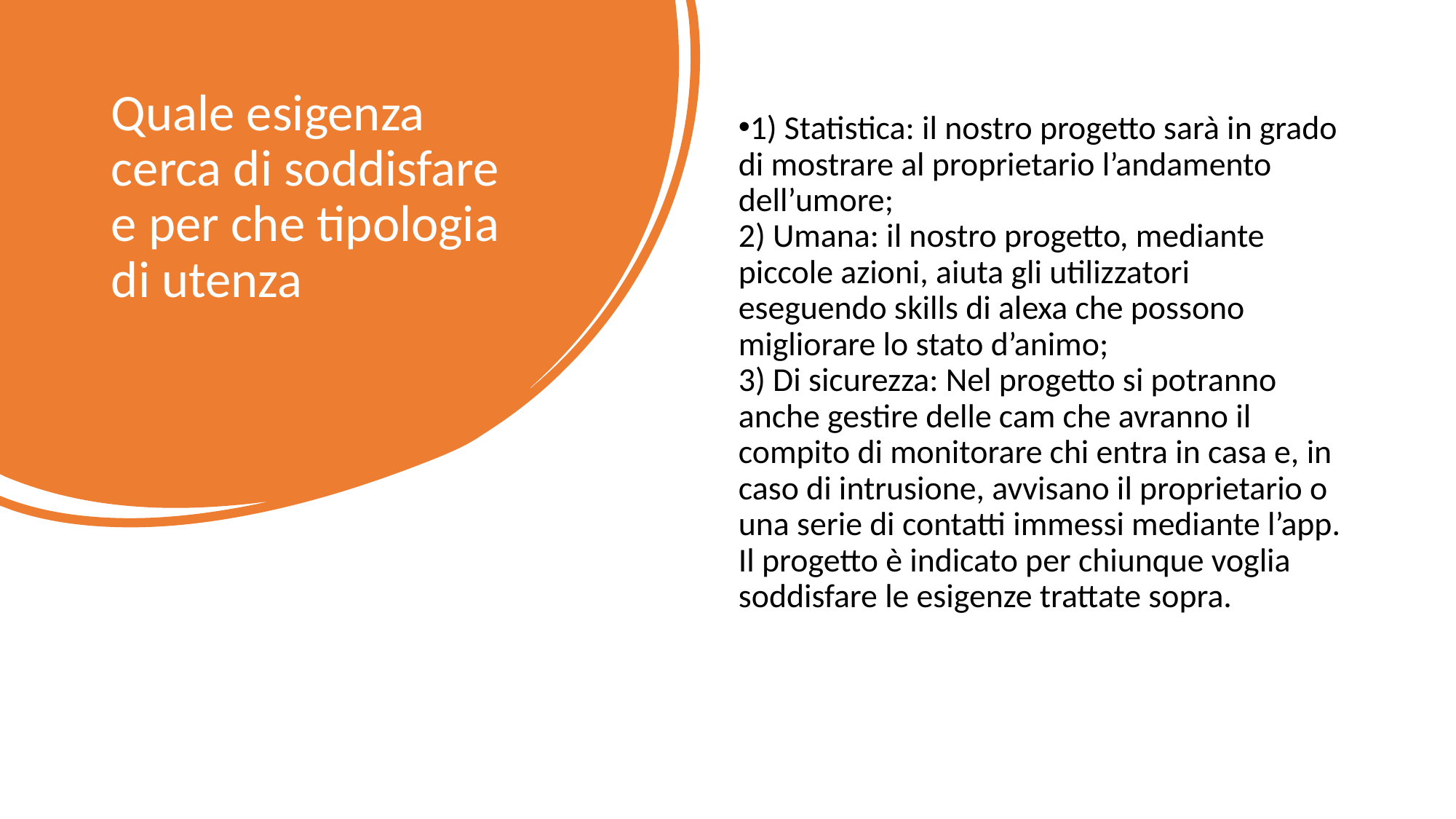

# Quale esigenza cerca di soddisfare e per che tipologia di utenza
1) Statistica: il nostro progetto sarà in grado di mostrare al proprietario l’andamento dell’umore;
2) Umana: il nostro progetto, mediante piccole azioni, aiuta gli utilizzatori eseguendo skills di alexa che possono migliorare lo stato d’animo;
3) Di sicurezza: Nel progetto si potranno anche gestire delle cam che avranno il compito di monitorare chi entra in casa e, in caso di intrusione, avvisano il proprietario o una serie di contatti immessi mediante l’app.
Il progetto è indicato per chiunque voglia soddisfare le esigenze trattate sopra.